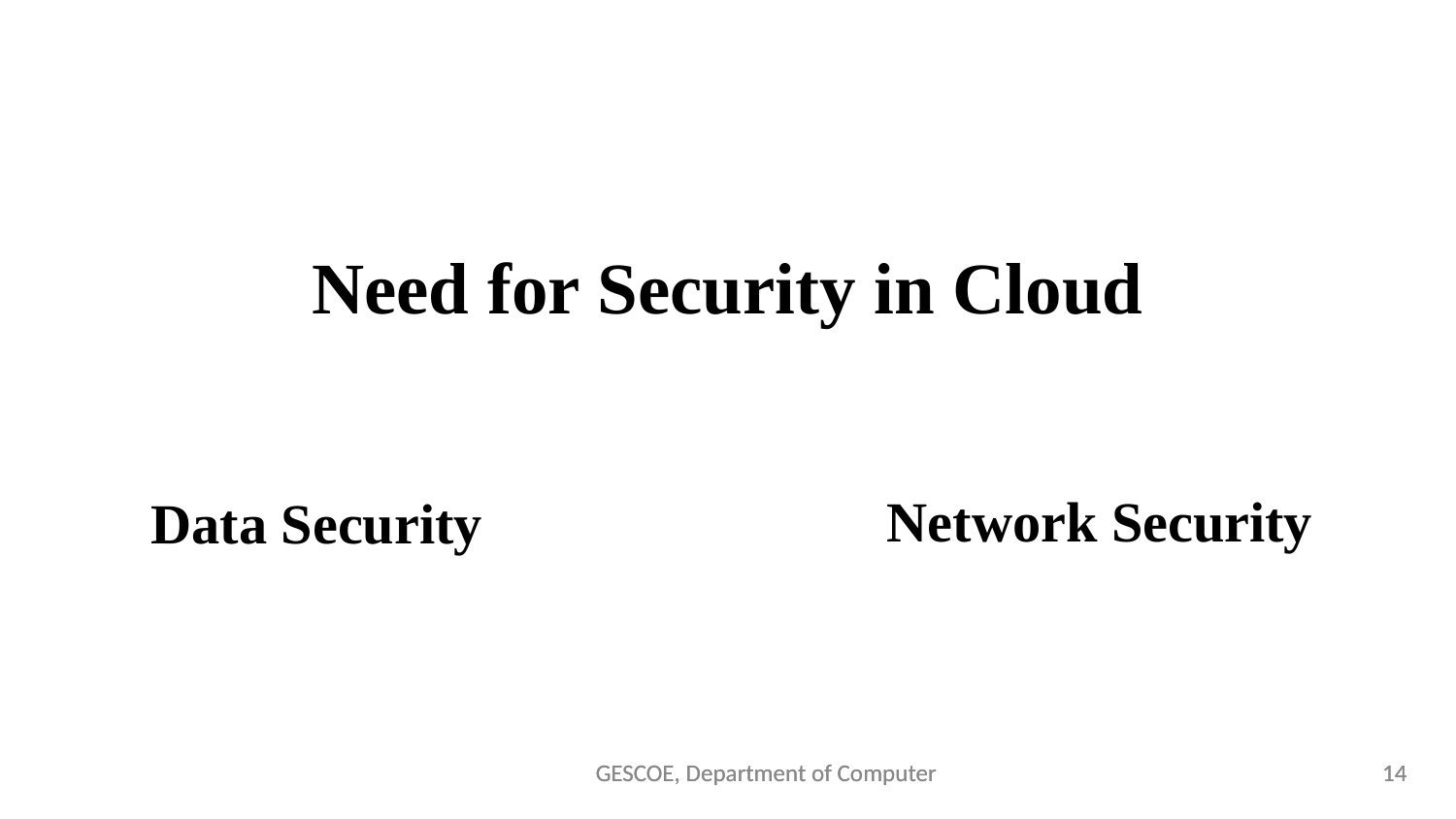

Need for Security in Cloud
Network Security
Data Security
GESCOE, Department of Computer
GESCOE, Department of Computer
14
14